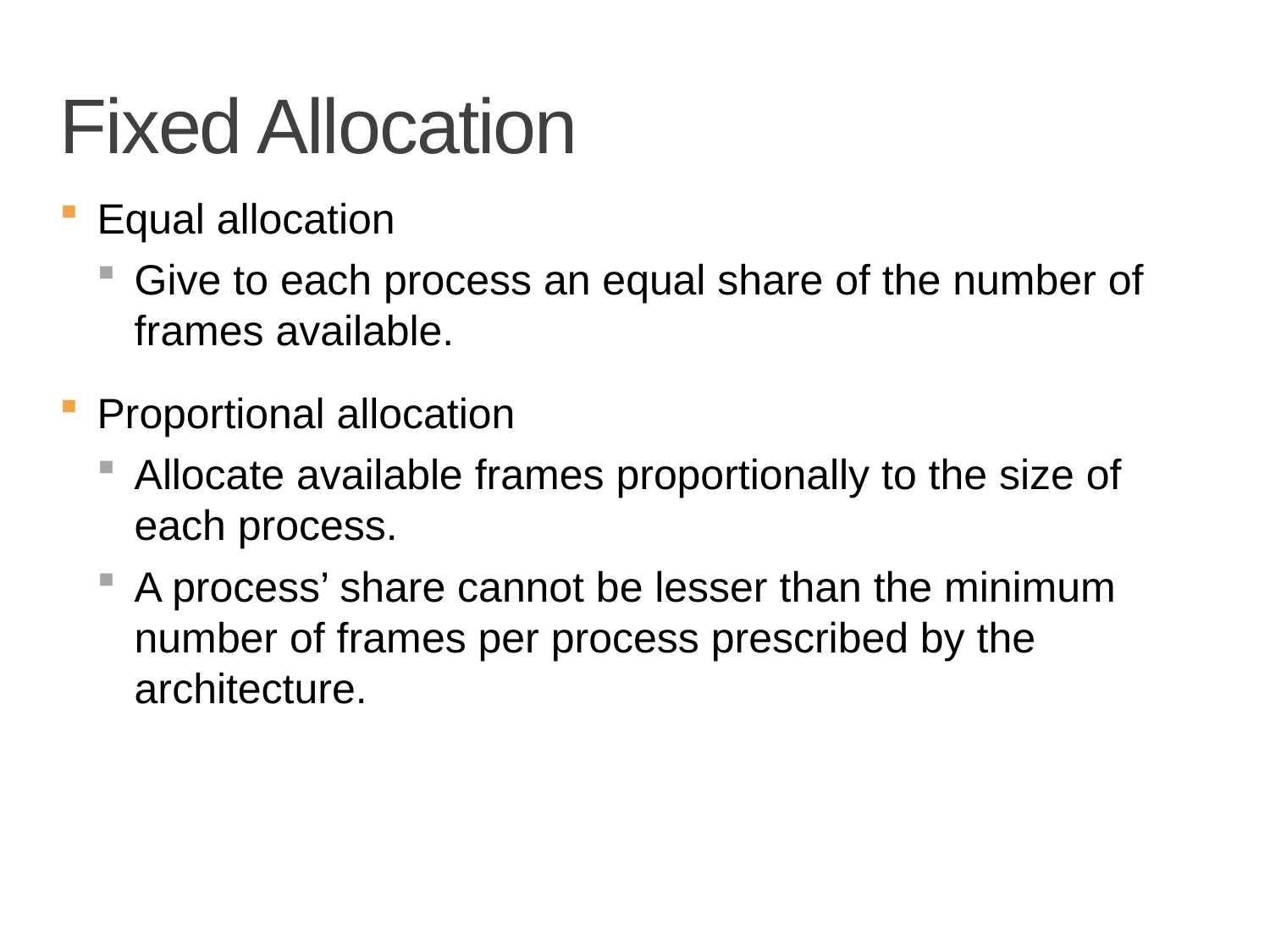

# Fixed Allocation
Equal allocation
Give to each process an equal share of the number of frames available.
Proportional allocation
Allocate available frames proportionally to the size of each process.
A process’ share cannot be lesser than the minimum number of frames per process prescribed by the architecture.